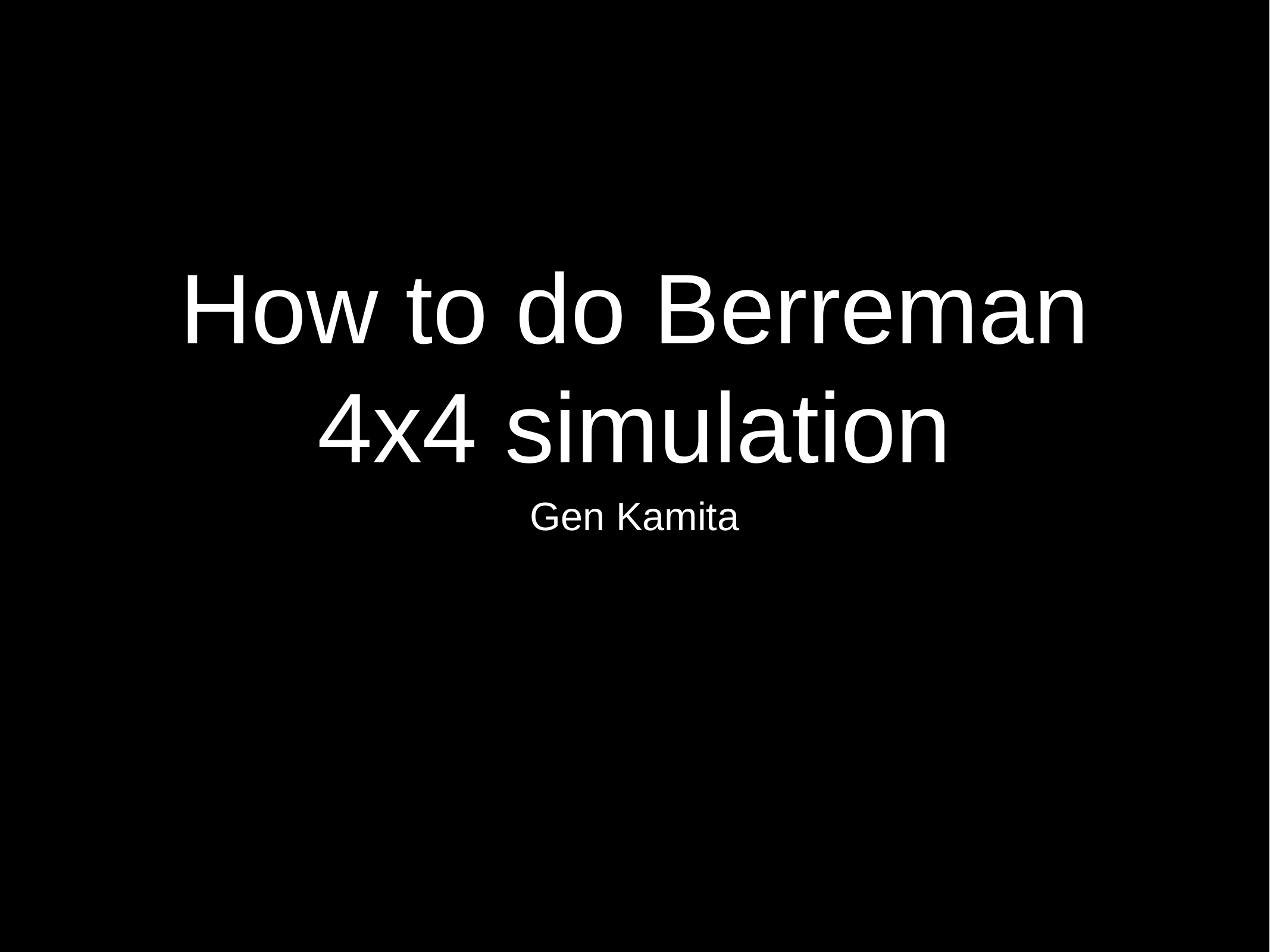

# How to do Berreman 4x4 simulation
Gen Kamita